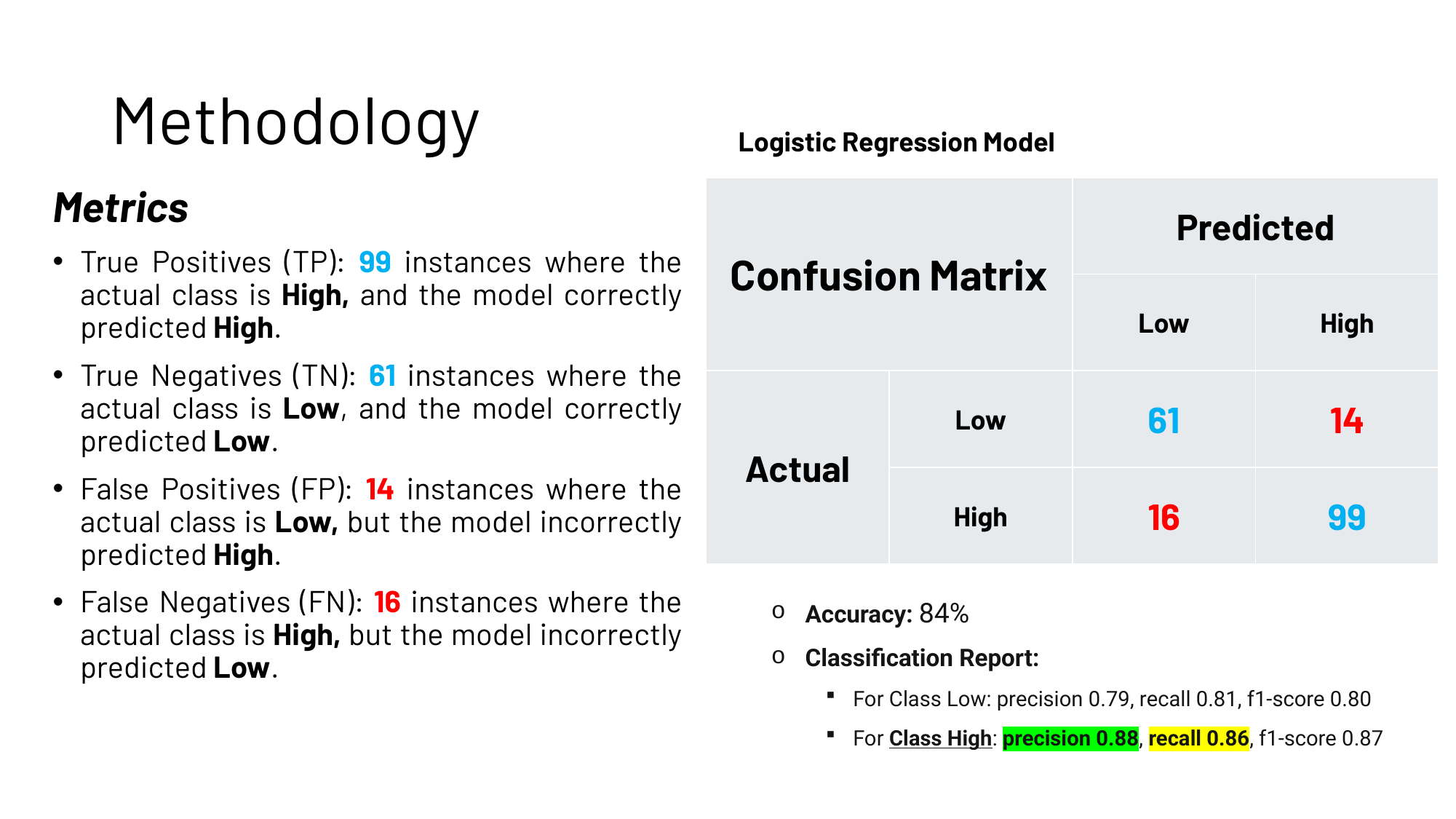

# Methodology
Logistic Regression Model

| Confusion Matrix |  | Predicted |  |
| --- | --- | --- | --- |
|  |  | Low | High |
| Actual | Low | 61 | 14 |
|  | High | 16 | 99 |
Metrics
True Positives (TP): 99 instances where the actual class is High, and the model correctly predicted High.
True Negatives (TN): 61 instances where the actual class is Low, and the model correctly predicted Low.
False Positives (FP): 14 instances where the actual class is Low, but the model incorrectly predicted High.
False Negatives (FN): 16 instances where the actual class is High, but the model incorrectly predicted Low.
Accuracy: 84%
Classification Report:
For Class Low: precision 0.79, recall 0.81, f1-score 0.80
For Class High: precision 0.88, recall 0.86, f1-score 0.87